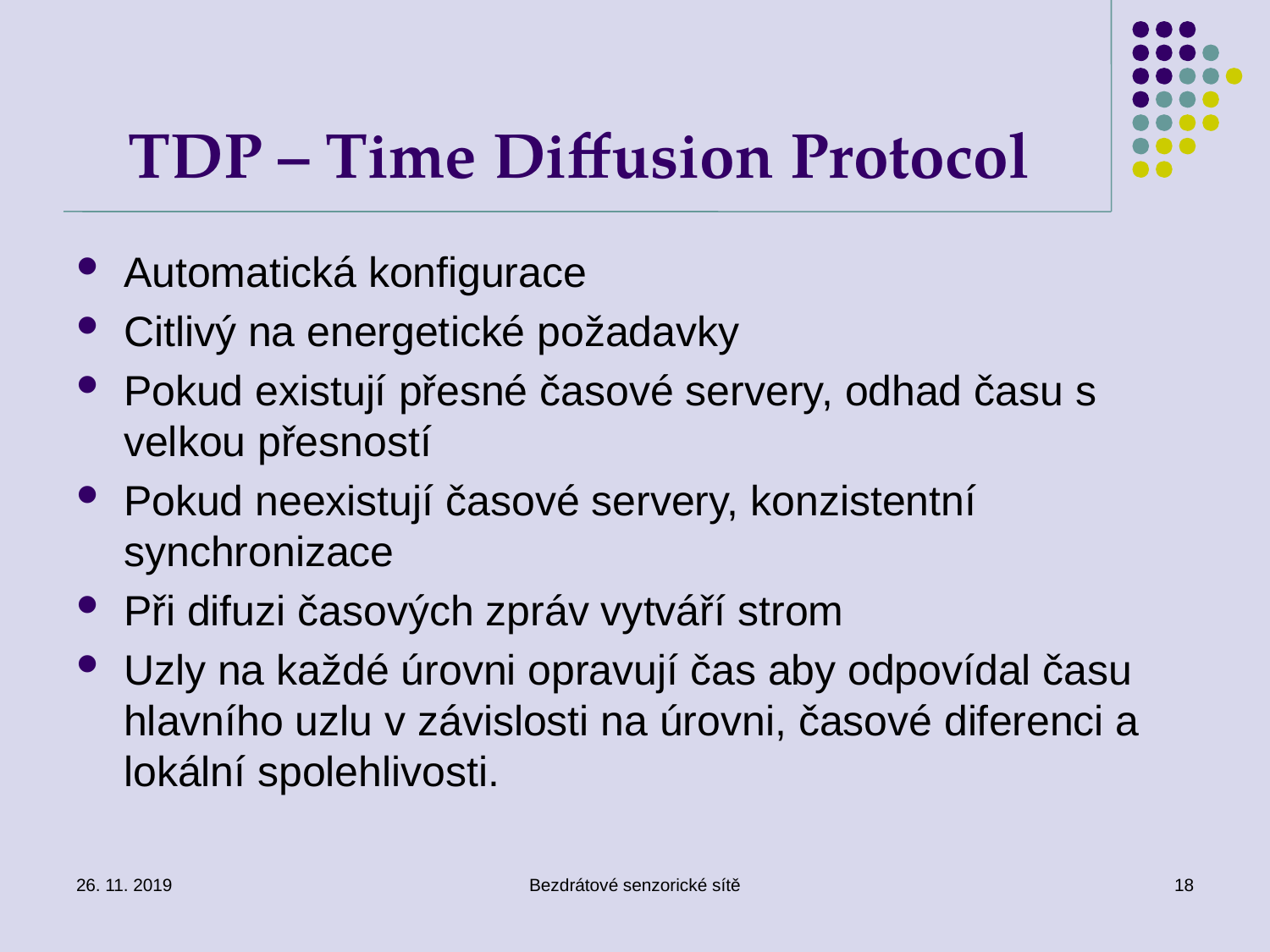

# TDP – Time Diffusion Protocol
Automatická konfigurace
Citlivý na energetické požadavky
Pokud existují přesné časové servery, odhad času s velkou přesností
Pokud neexistují časové servery, konzistentní synchronizace
Při difuzi časových zpráv vytváří strom
Uzly na každé úrovni opravují čas aby odpovídal času hlavního uzlu v závislosti na úrovni, časové diferenci a lokální spolehlivosti.
26. 11. 2019
Bezdrátové senzorické sítě
18